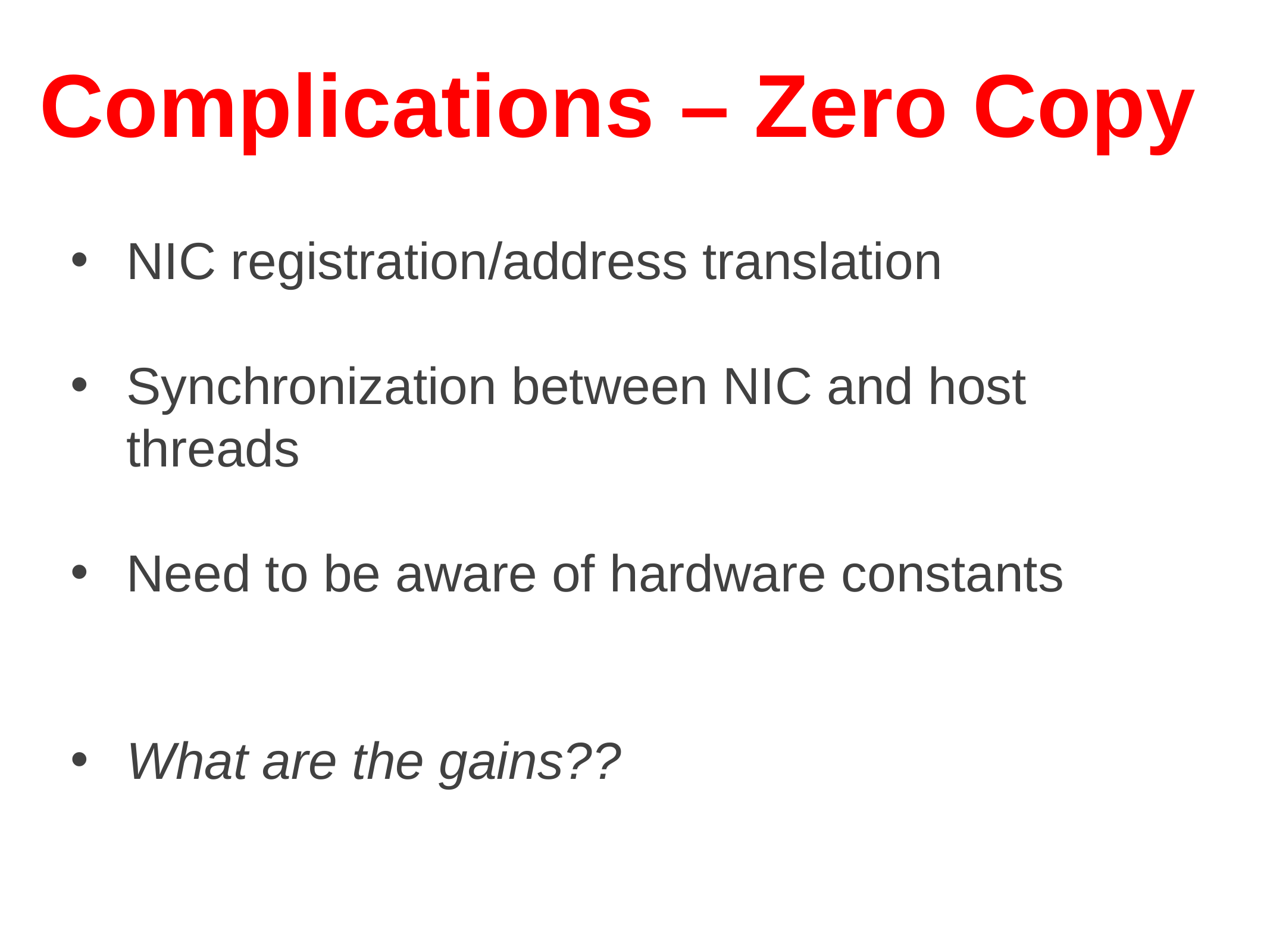

# Complications – Zero Copy
NIC registration/address translation

Synchronization between NIC and host threads

Need to be aware of hardware constants

What are the gains??